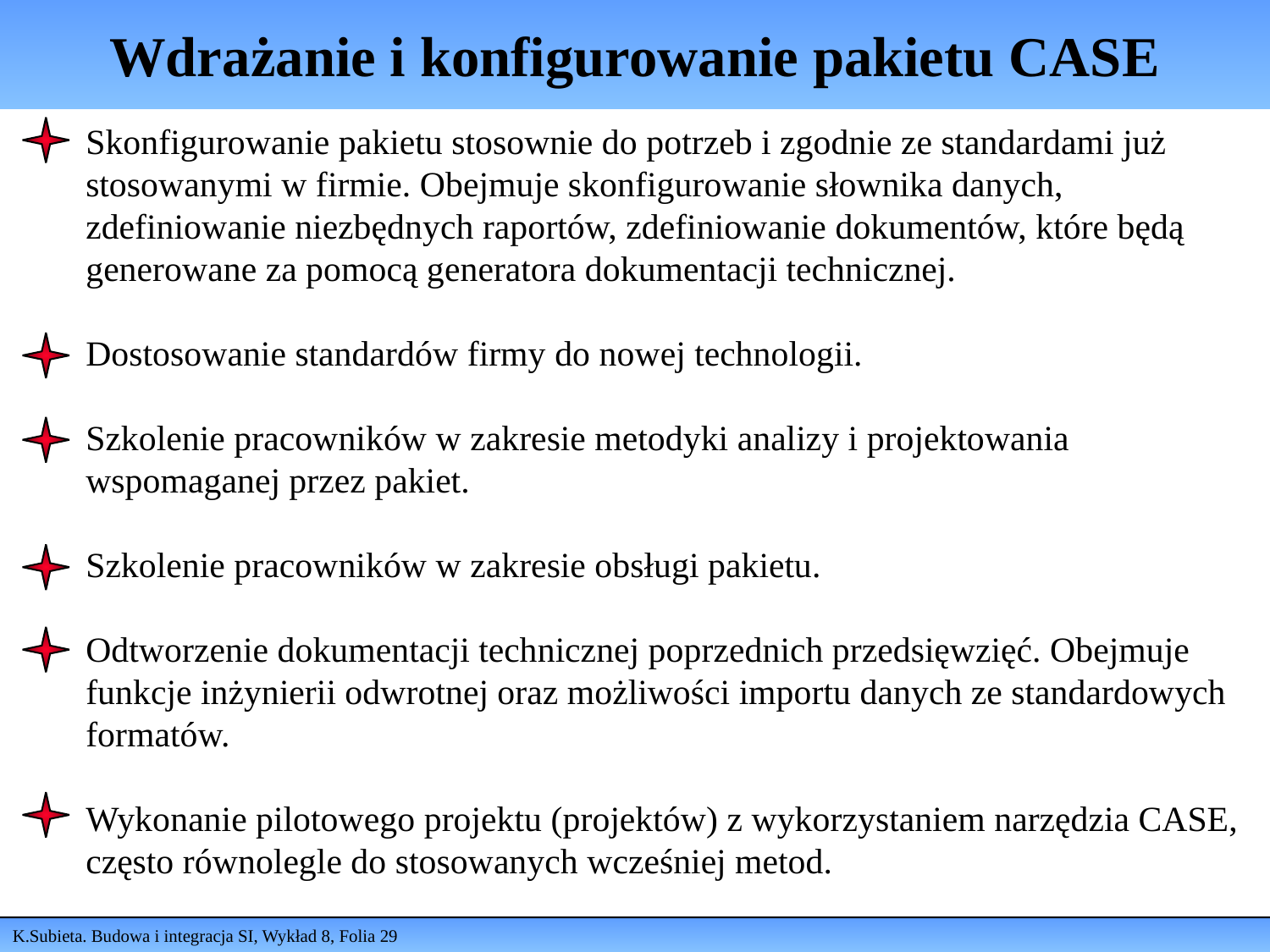

# Wdrażanie i konfigurowanie pakietu CASE
Skonfigurowanie pakietu stosownie do potrzeb i zgodnie ze standardami już stosowanymi w firmie. Obejmuje skonfigurowanie słownika danych, zdefiniowanie niezbędnych raportów, zdefiniowanie dokumentów, które będą generowane za pomocą generatora dokumentacji technicznej.

Dostosowanie standardów firmy do nowej technologii.

Szkolenie pracowników w zakresie metodyki analizy i projektowania wspomaganej przez pakiet.

Szkolenie pracowników w zakresie obsługi pakietu.

Odtworzenie dokumentacji technicznej poprzednich przedsięwzięć. Obejmuje funkcje inżynierii odwrotnej oraz możliwości importu danych ze standardowych formatów.

Wykonanie pilotowego projektu (projektów) z wykorzystaniem narzędzia CASE, często równolegle do stosowanych wcześniej metod.